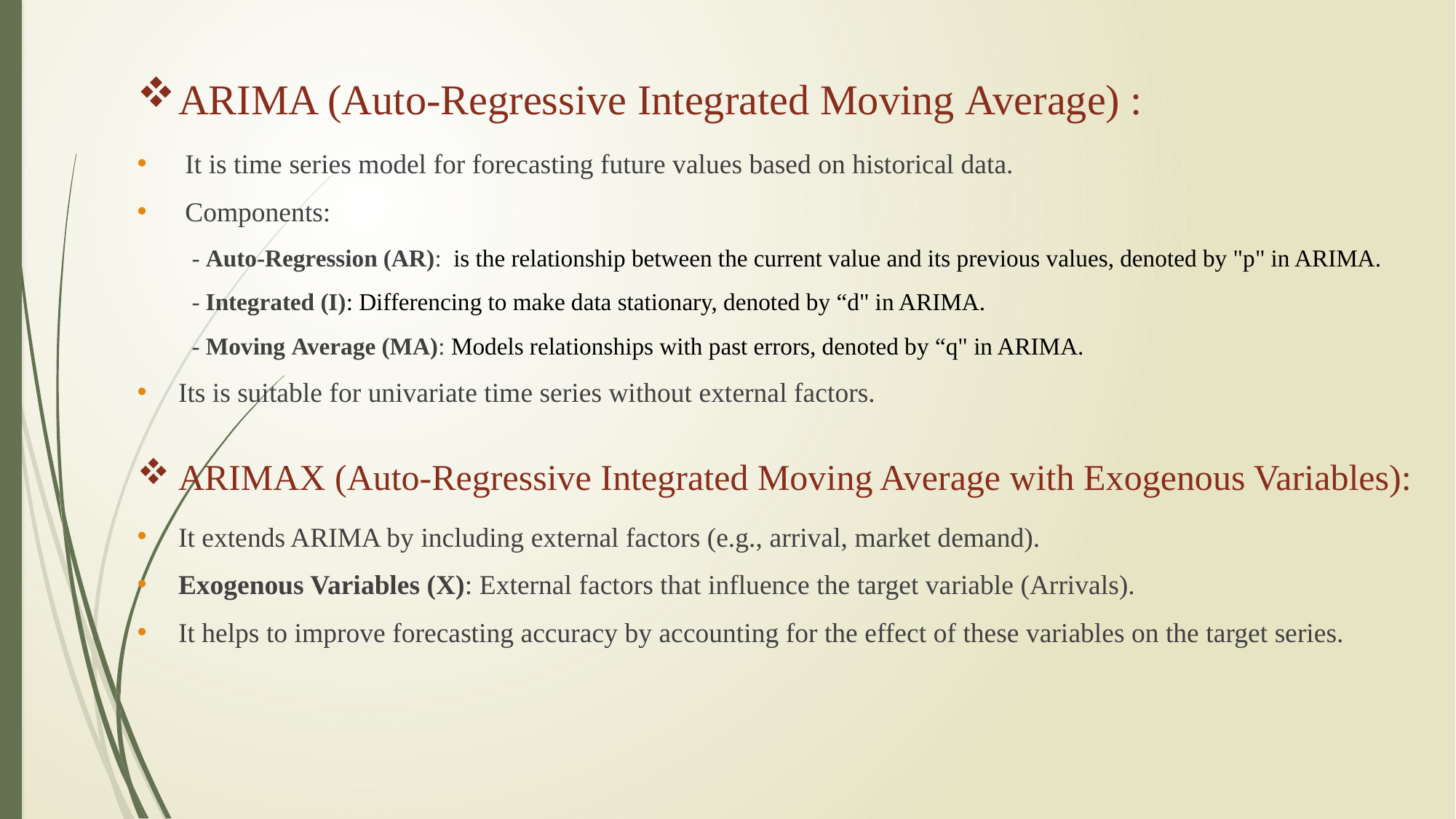

# ARIMA (Auto-Regressive Integrated Moving Average) :
 It is time series model for forecasting future values based on historical data.
 Components:
- Auto-Regression (AR):  is the relationship between the current value and its previous values, denoted by "p" in ARIMA.
- Integrated (I): Differencing to make data stationary, denoted by “d" in ARIMA.
- Moving Average (MA): Models relationships with past errors, denoted by “q" in ARIMA.
Its is suitable for univariate time series without external factors.

ARIMAX (Auto-Regressive Integrated Moving Average with Exogenous Variables):
It extends ARIMA by including external factors (e.g., arrival, market demand).
Exogenous Variables (X): External factors that influence the target variable (Arrivals).
It helps to improve forecasting accuracy by accounting for the effect of these variables on the target series.